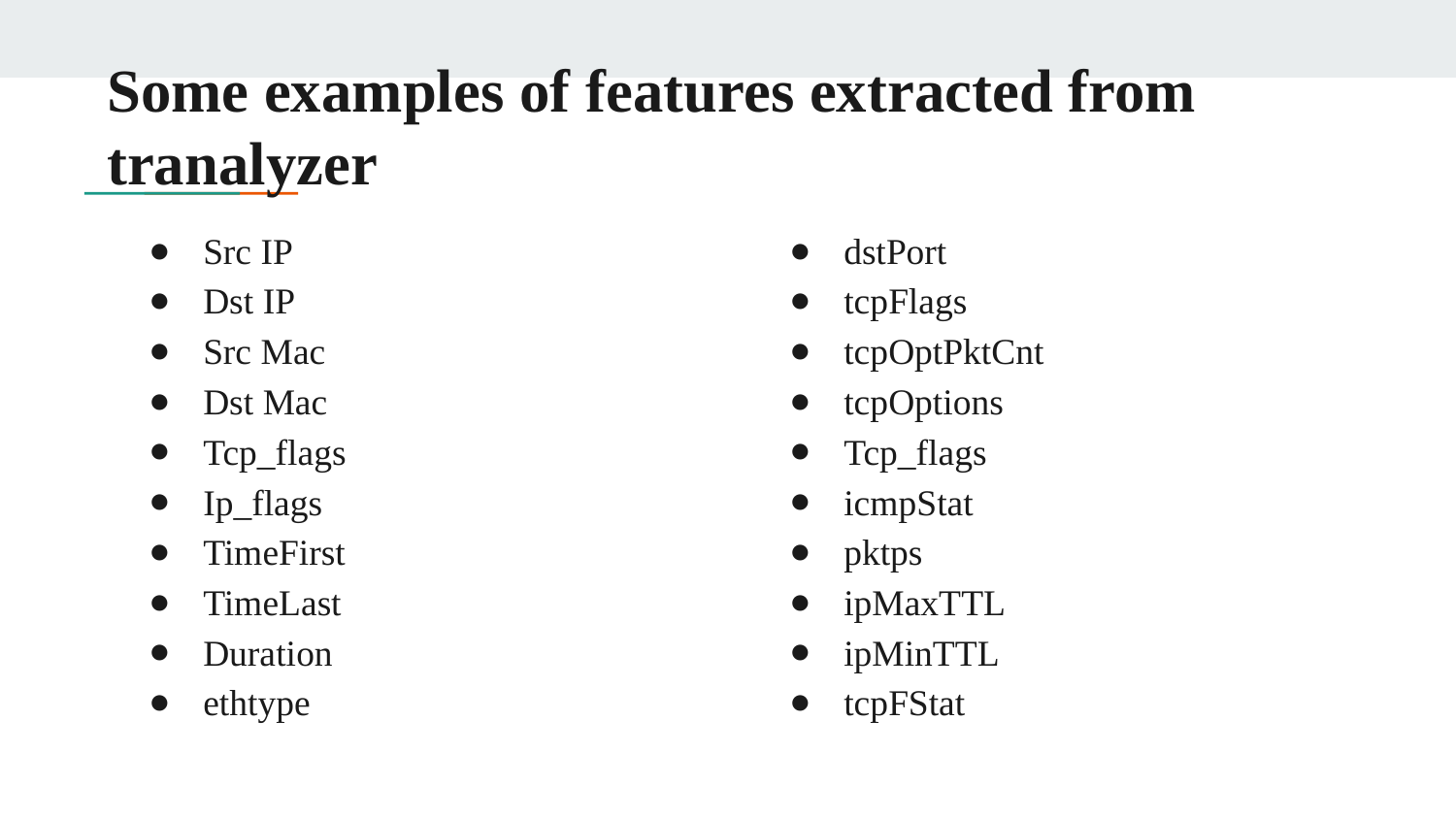

# Some examples of features extracted from tranalyzer
Src IP
Dst IP
Src Mac
Dst Mac
Tcp_flags
Ip_flags
TimeFirst
TimeLast
Duration
ethtype
dstPort
tcpFlags
tcpOptPktCnt
tcpOptions
Tcp_flags
icmpStat
pktps
ipMaxTTL
ipMinTTL
tcpFStat